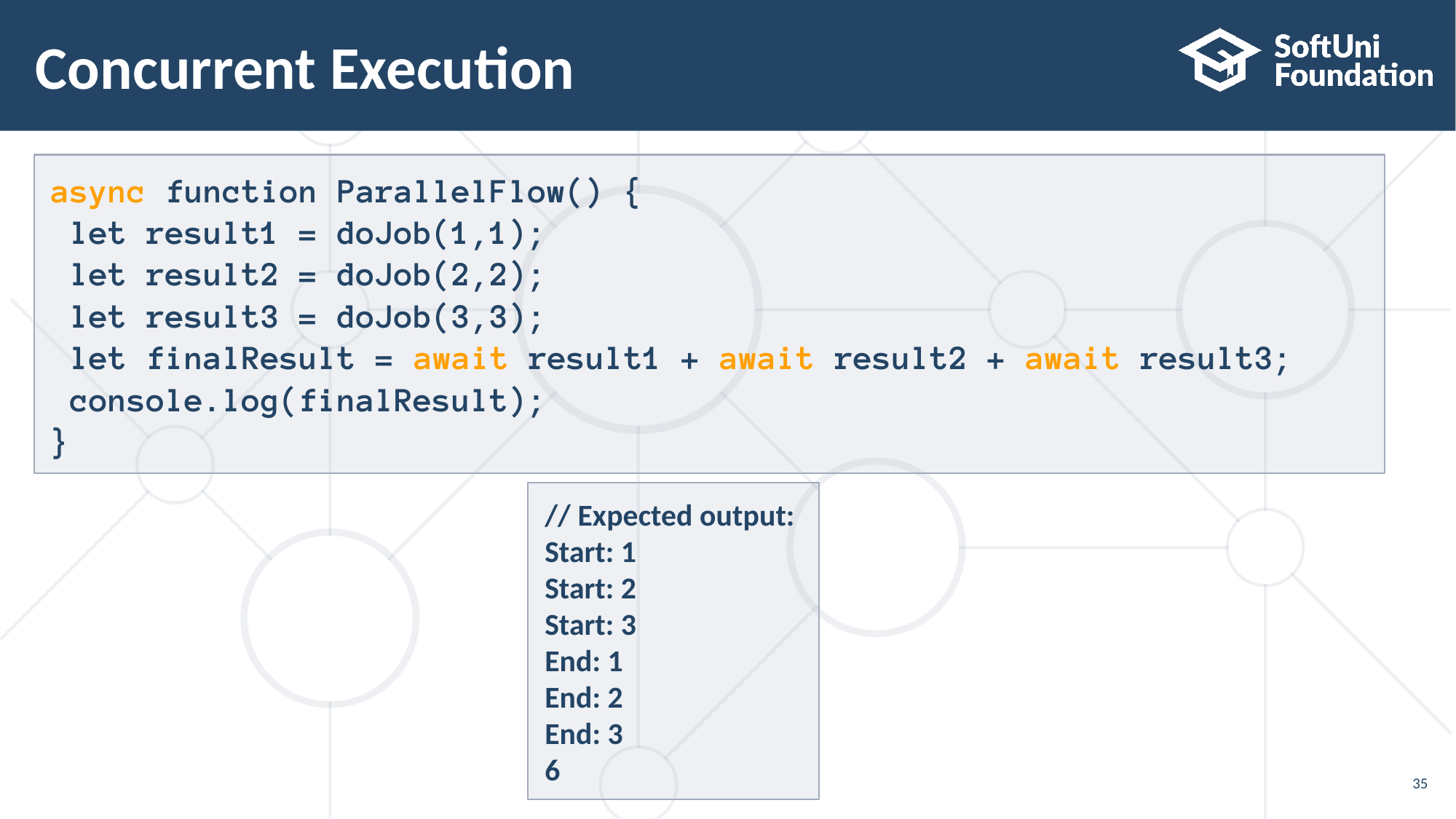

# Concurrent Execution
async function ParallelFlow() {
 let result1 = doJob(1,1);
 let result2 = doJob(2,2);
 let result3 = doJob(3,3);
 let finalResult = await result1 + await result2 + await result3;
 console.log(finalResult);
}
// Expected output:
Start: 1
Start: 2
Start: 3
End: 1
End: 2
End: 3
6
35